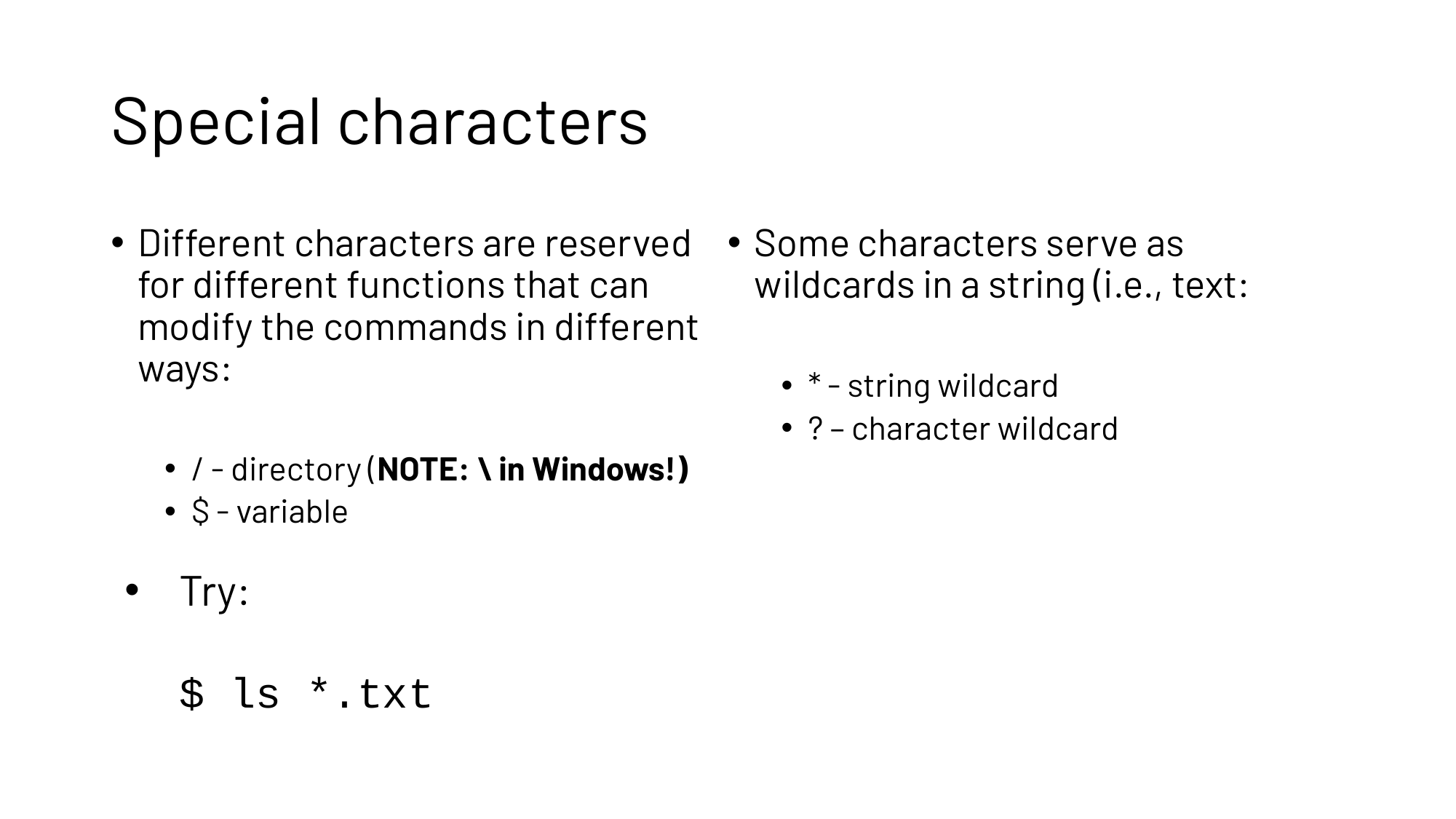

# Special characters
Different characters are reserved for different functions that can modify the commands in different ways:

/ - directory (NOTE: \ in Windows!)
$ - variable
Some characters serve as wildcards in a string (i.e., text:

* - string wildcard
? – character wildcard

Try:

$ ls *.txt